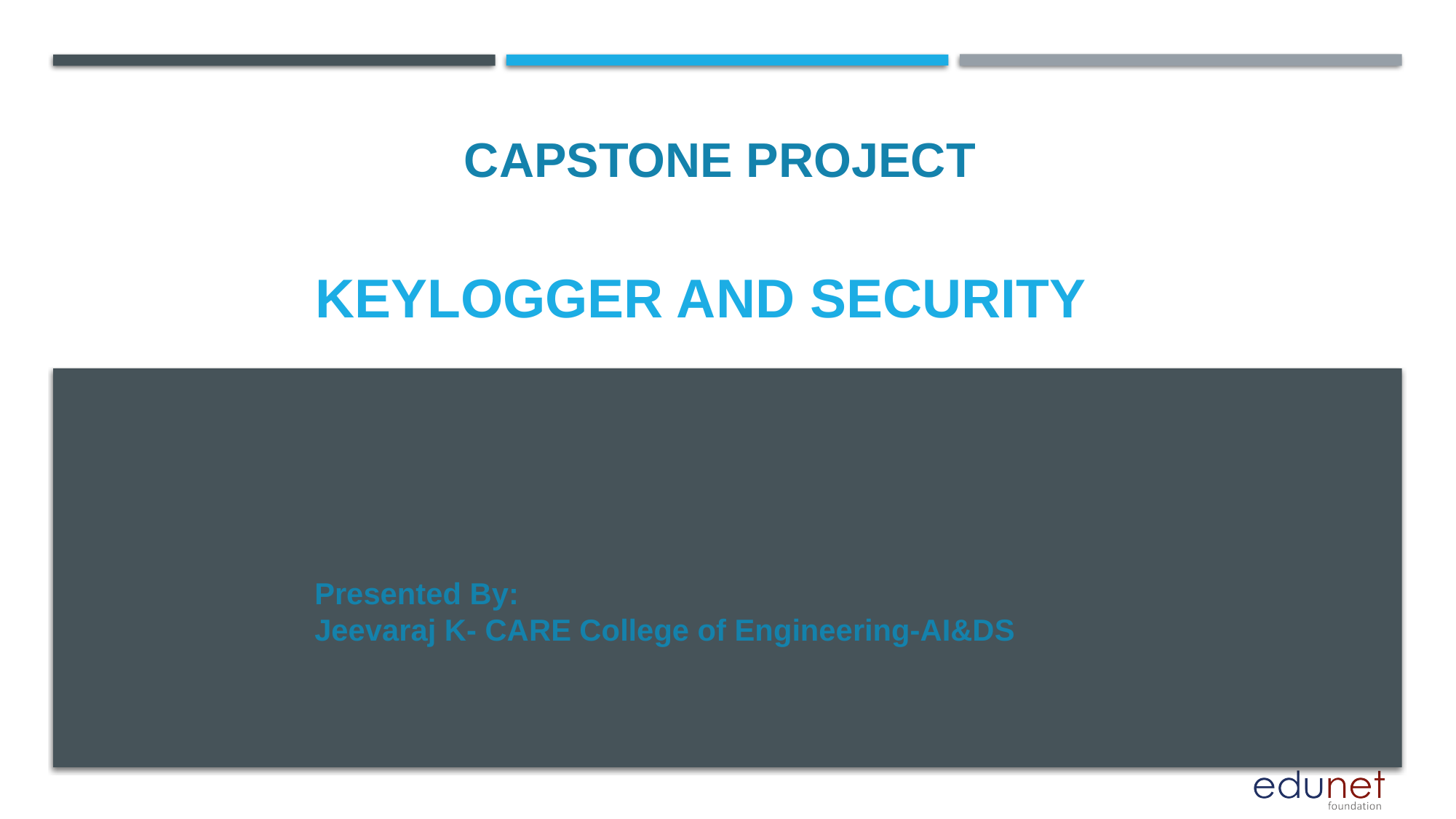

CAPSTONE PROJECT
# KEYLOGGER and security
Presented By:
Jeevaraj K- CARE College of Engineering-AI&DS